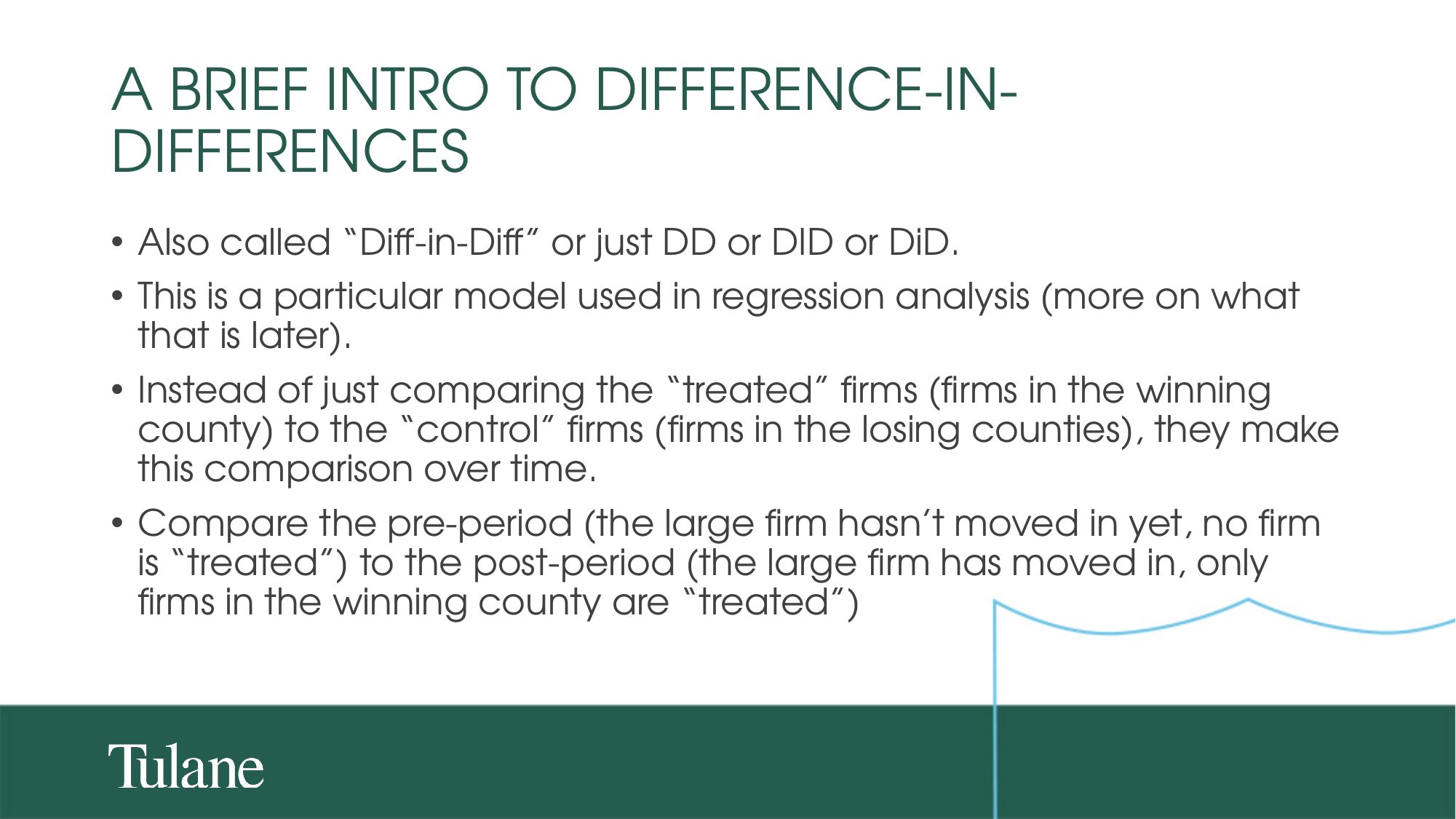

# A Brief Intro to Difference-in-Differences
Also called “Diff-in-Diff” or just DD or DID or DiD.
This is a particular model used in regression analysis (more on what that is later).
Instead of just comparing the “treated” firms (firms in the winning county) to the “control” firms (firms in the losing counties), they make this comparison over time.
Compare the pre-period (the large firm hasn’t moved in yet, no firm is “treated”) to the post-period (the large firm has moved in, only firms in the winning county are “treated”)